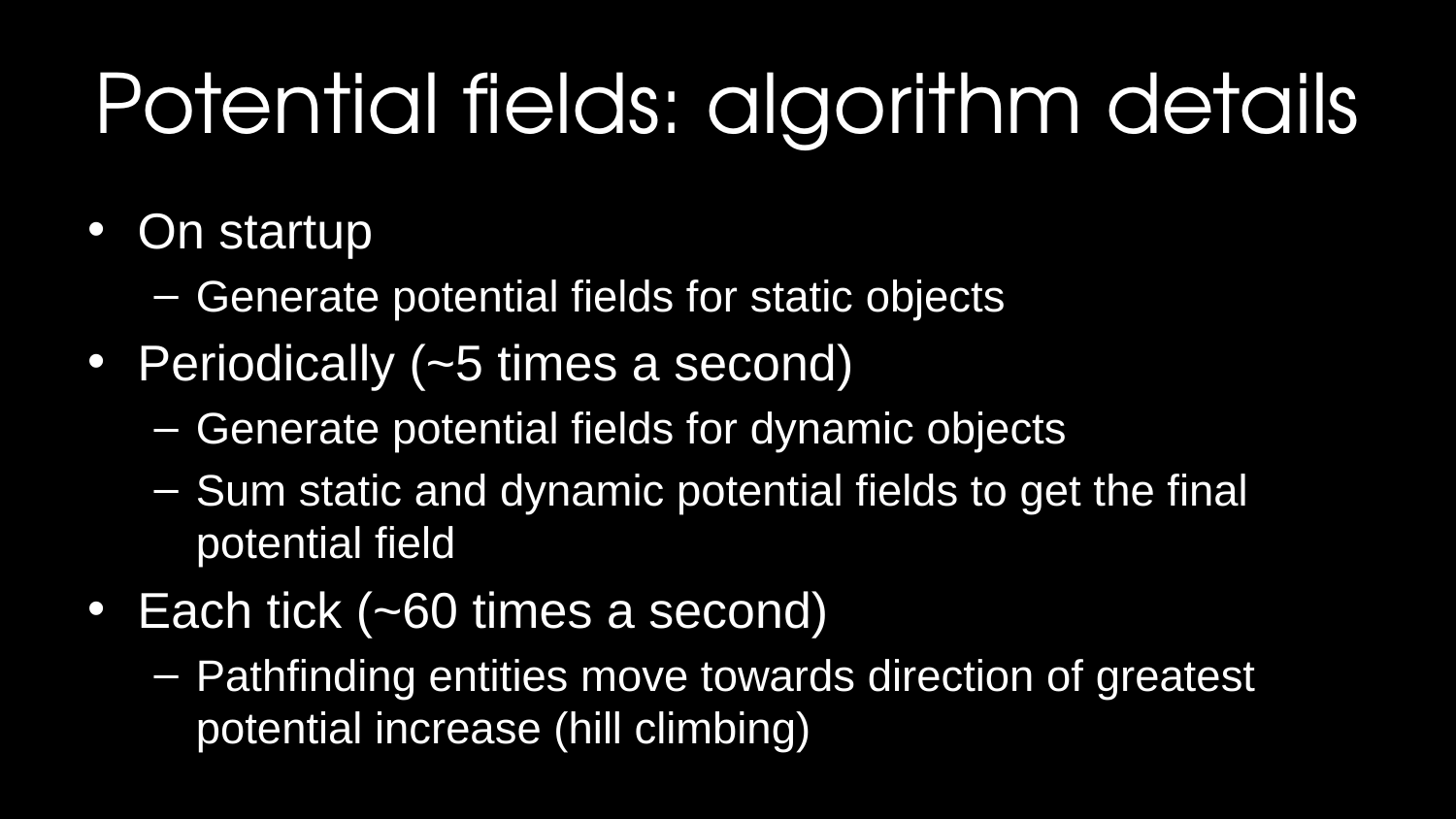

# Potential fields: algorithm details
On startup
Generate potential fields for static objects
Periodically (~5 times a second)
Generate potential fields for dynamic objects
Sum static and dynamic potential fields to get the final potential field
Each tick (~60 times a second)
Pathfinding entities move towards direction of greatest potential increase (hill climbing)